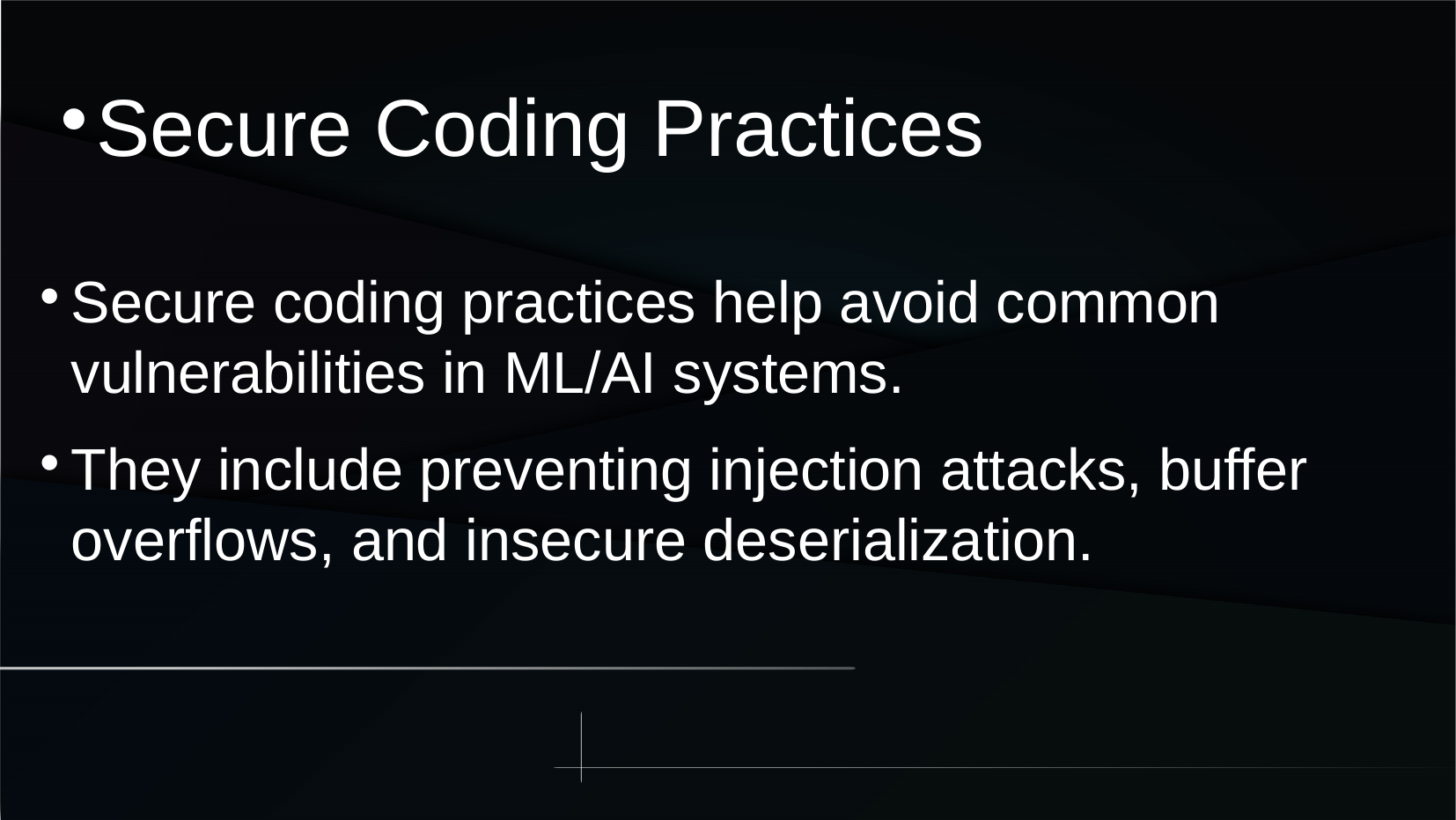

Secure Coding Practices
Secure coding practices help avoid common vulnerabilities in ML/AI systems.
They include preventing injection attacks, buffer overflows, and insecure deserialization.